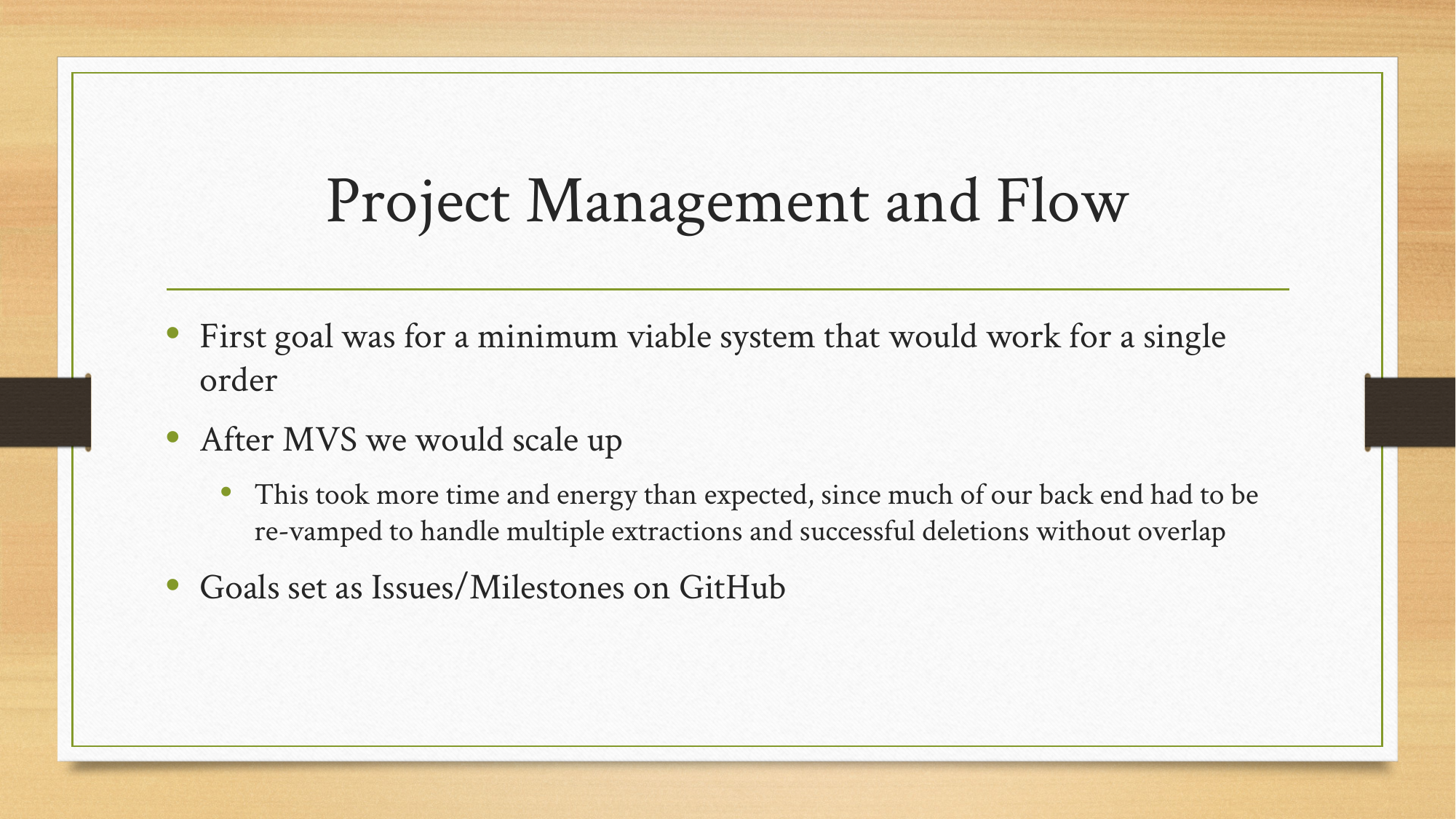

# Project Management and Flow
First goal was for a minimum viable system that would work for a single order
After MVS we would scale up
This took more time and energy than expected, since much of our back end had to be re-vamped to handle multiple extractions and successful deletions without overlap
Goals set as Issues/Milestones on GitHub